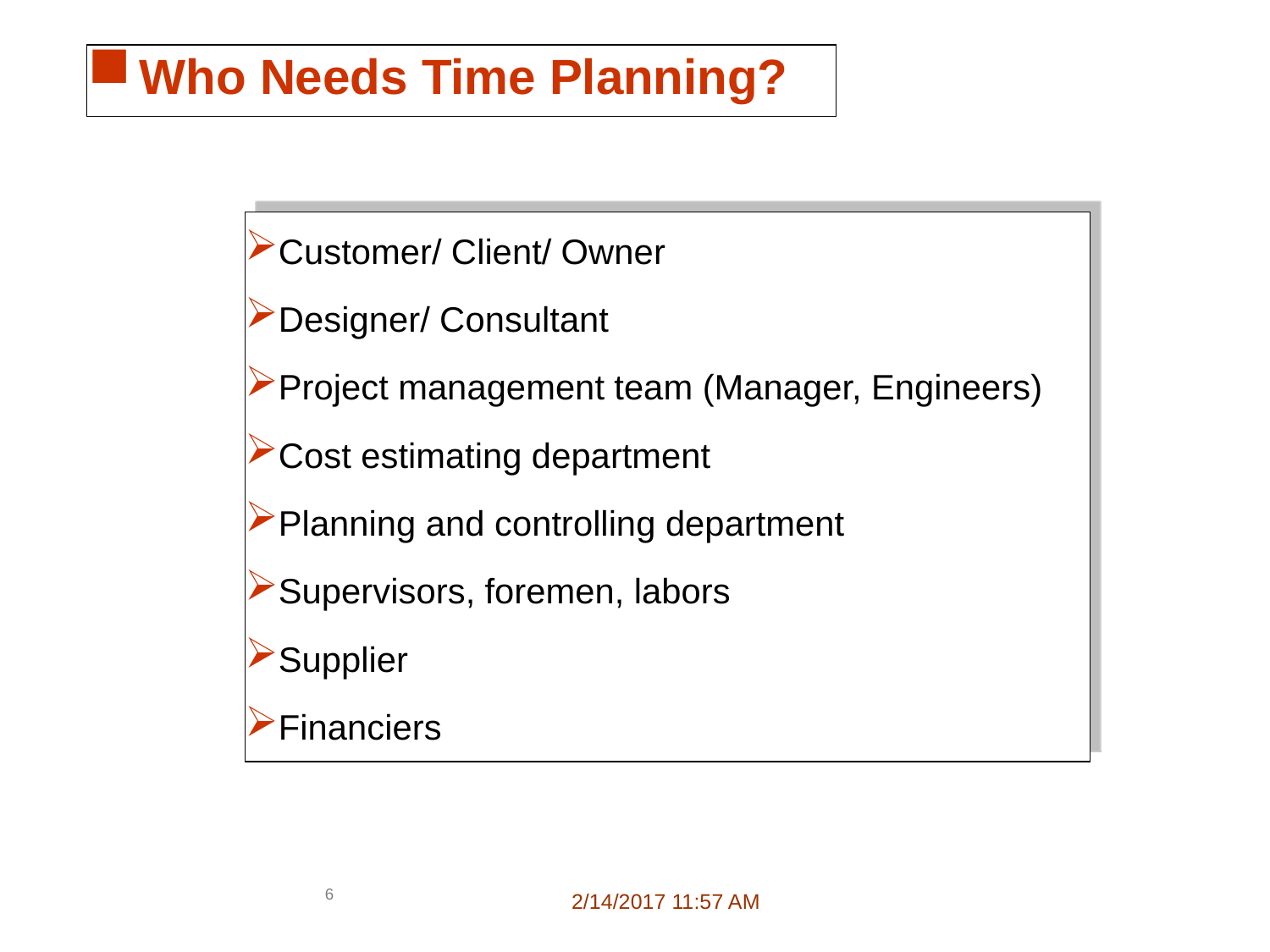

# Who Needs Time Planning?
Customer/ Client/ Owner
Designer/ Consultant
Project management team (Manager, Engineers)
Cost estimating department
Planning and controlling department
Supervisors, foremen, labors
Supplier
Financiers
6
2/14/2017 11:57 AM